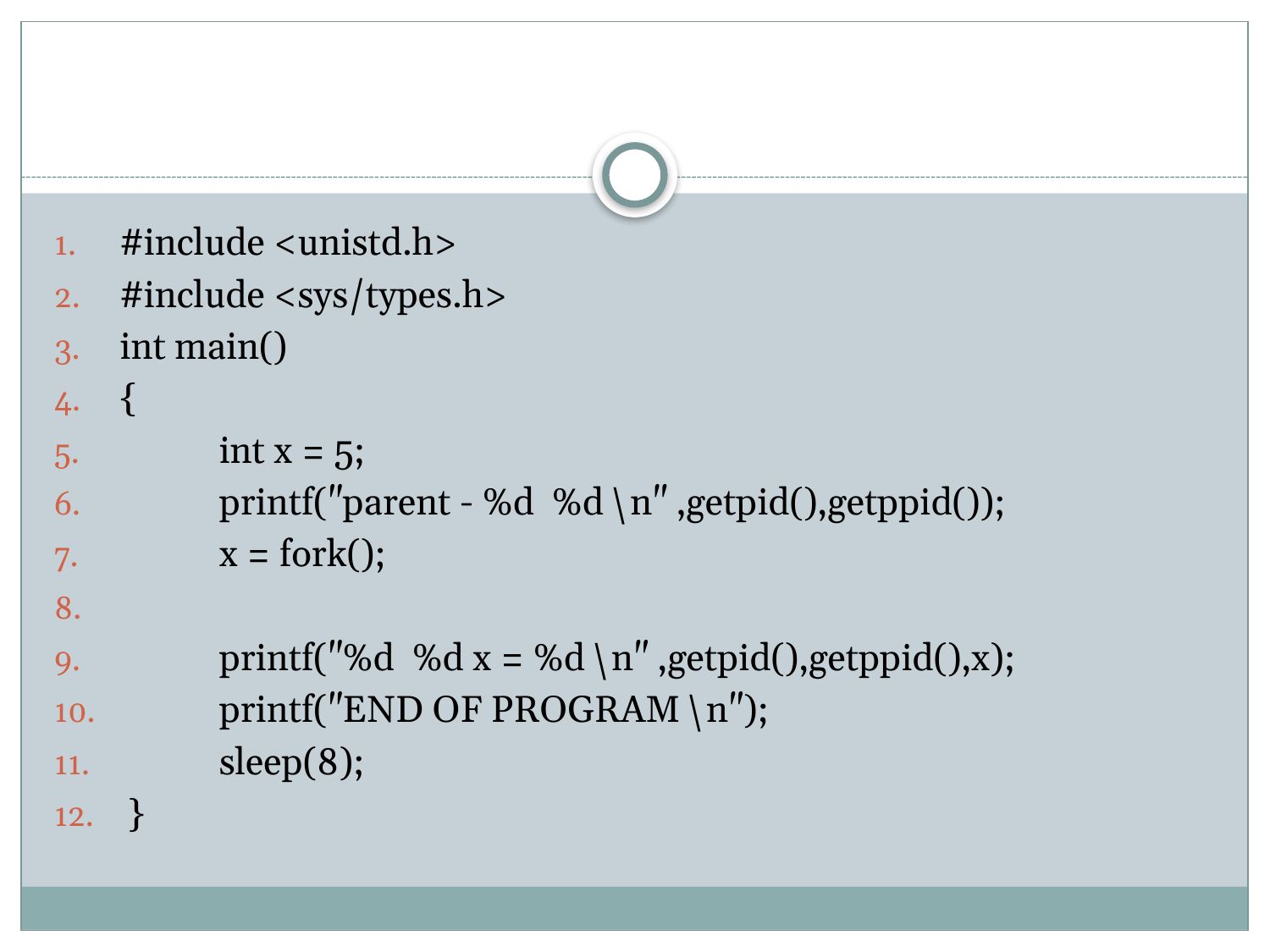

#
#include <unistd.h>
#include <sys/types.h>
int main()
{
	int x = 5;
	printf("parent - %d  %d \n" ,getpid(),getppid());
	x = fork();

	printf("%d  %d x = %d \n" ,getpid(),getppid(),x);
	printf("END OF PROGRAM \n");
	sleep(8);
 }